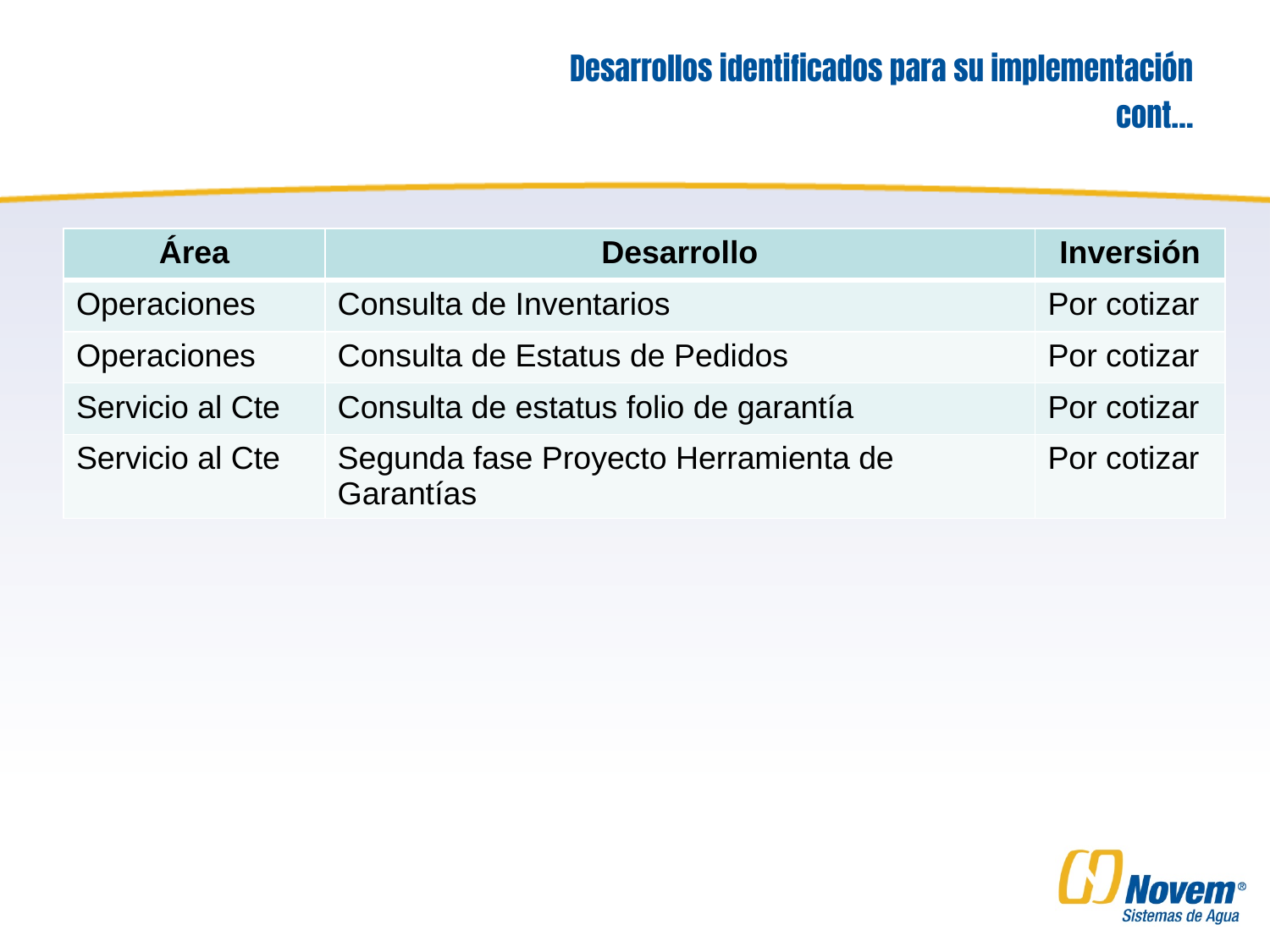

# Desarrollos identificados para su implementación cont…
| Área | Desarrollo | Inversión |
| --- | --- | --- |
| Operaciones | Consulta de Inventarios | Por cotizar |
| Operaciones | Consulta de Estatus de Pedidos | Por cotizar |
| Servicio al Cte | Consulta de estatus folio de garantía | Por cotizar |
| Servicio al Cte | Segunda fase Proyecto Herramienta de Garantías | Por cotizar |